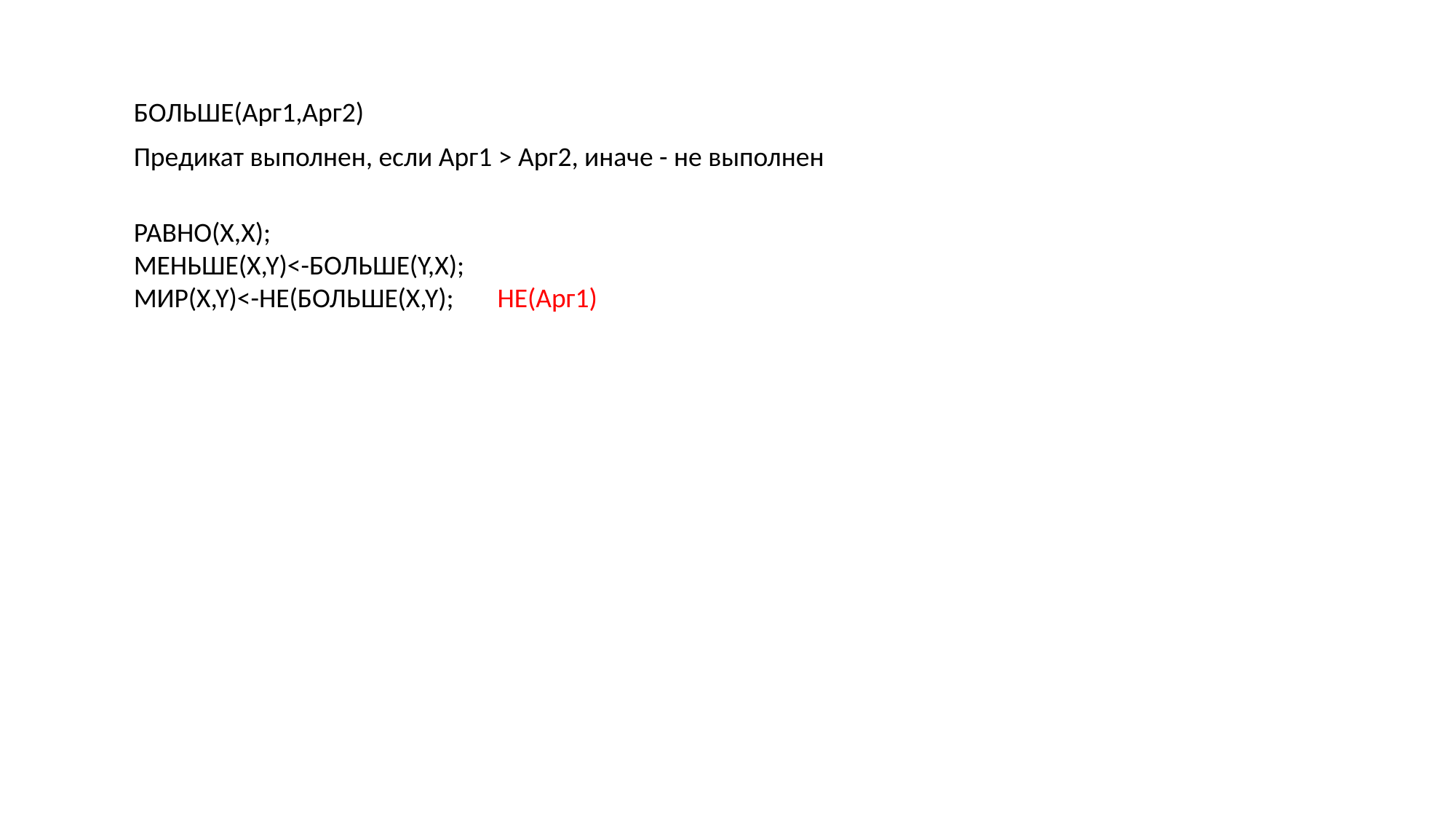

БОЛЬШЕ(Арг1,Арг2)
Предикат выполнен, если Арг1 > Арг2, иначе - не выполнен
РАВНО(X,X);
МЕНЬШЕ(X,Y)<-БОЛЬШЕ(Y,X);
МИР(X,Y)<-НЕ(БОЛЬШЕ(X,Y);
НЕ(Арг1)